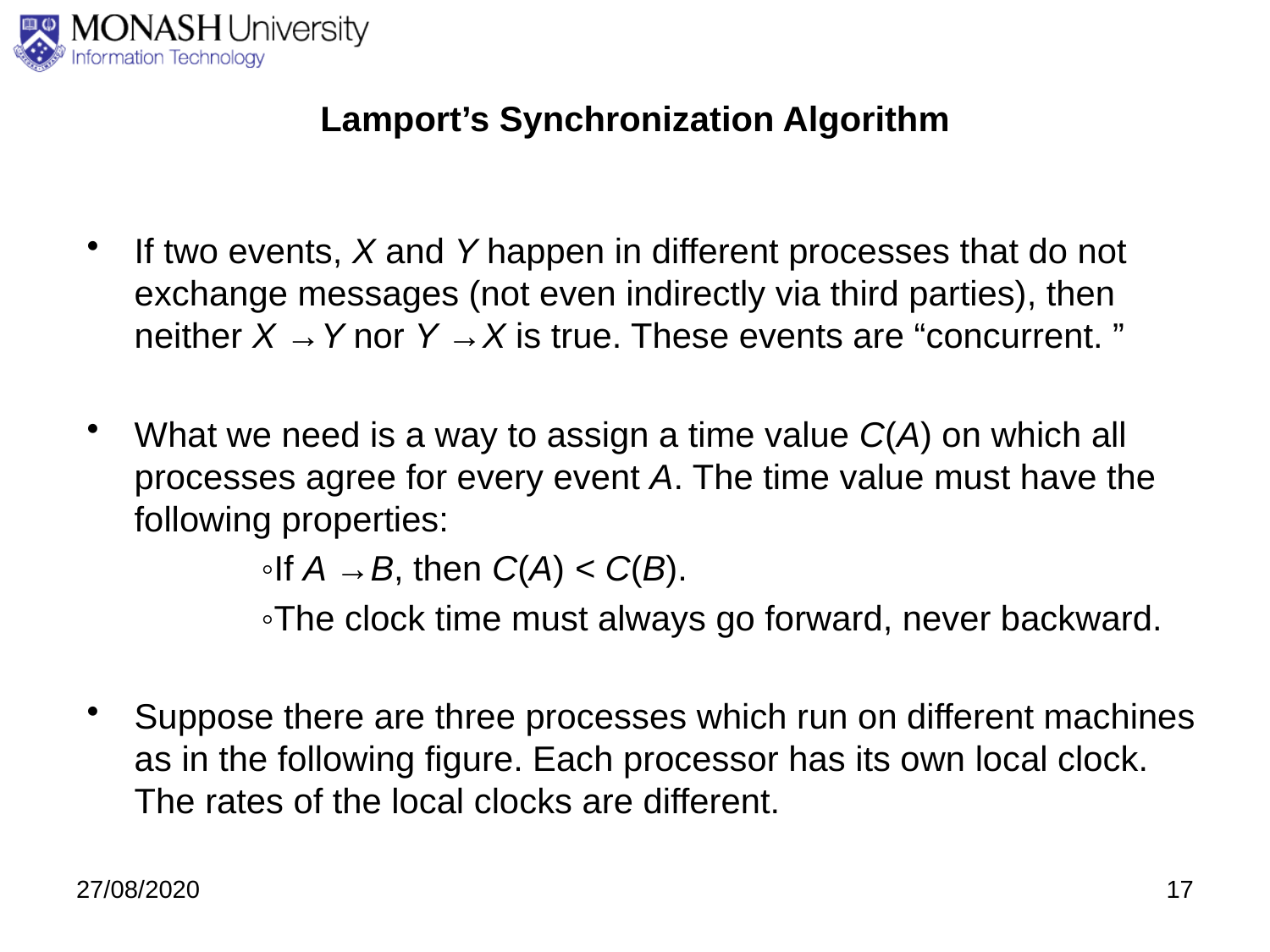

# Lamport’s Synchronization Algorithm
If two events, X and Y happen in different processes that do not exchange messages (not even indirectly via third parties), then neither X →Y nor Y →X is true. These events are “concurrent. ”

What we need is a way to assign a time value C(A) on which all processes agree for every event A. The time value must have the following properties:
		◦If A →B, then C(A) < C(B).
		◦The clock time must always go forward, never backward.

Suppose there are three processes which run on different machines as in the following figure. Each processor has its own local clock. The rates of the local clocks are different.

27/08/2020
17